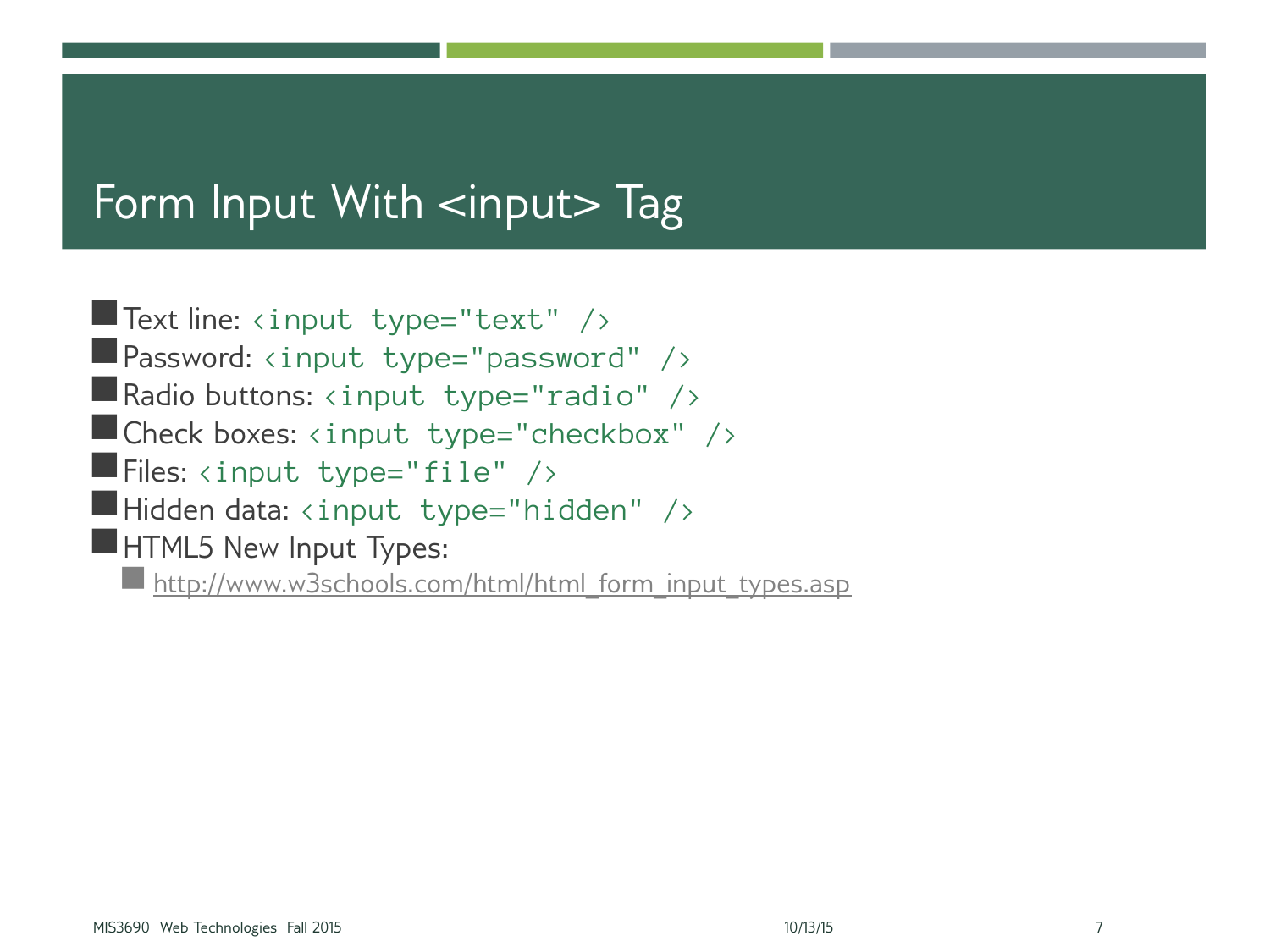

Form Input With <input> Tag
Text line: <input type="text" />
Password: <input type="password" />
Radio buttons: <input type="radio" />
Check boxes: <input type="checkbox" />
Files: <input type="file" />
Hidden data: <input type="hidden" />
HTML5 New Input Types:
http://www.w3schools.com/html/html_form_input_types.asp
MIS3690  Web Technologies  Fall 2015
10/13/15
7